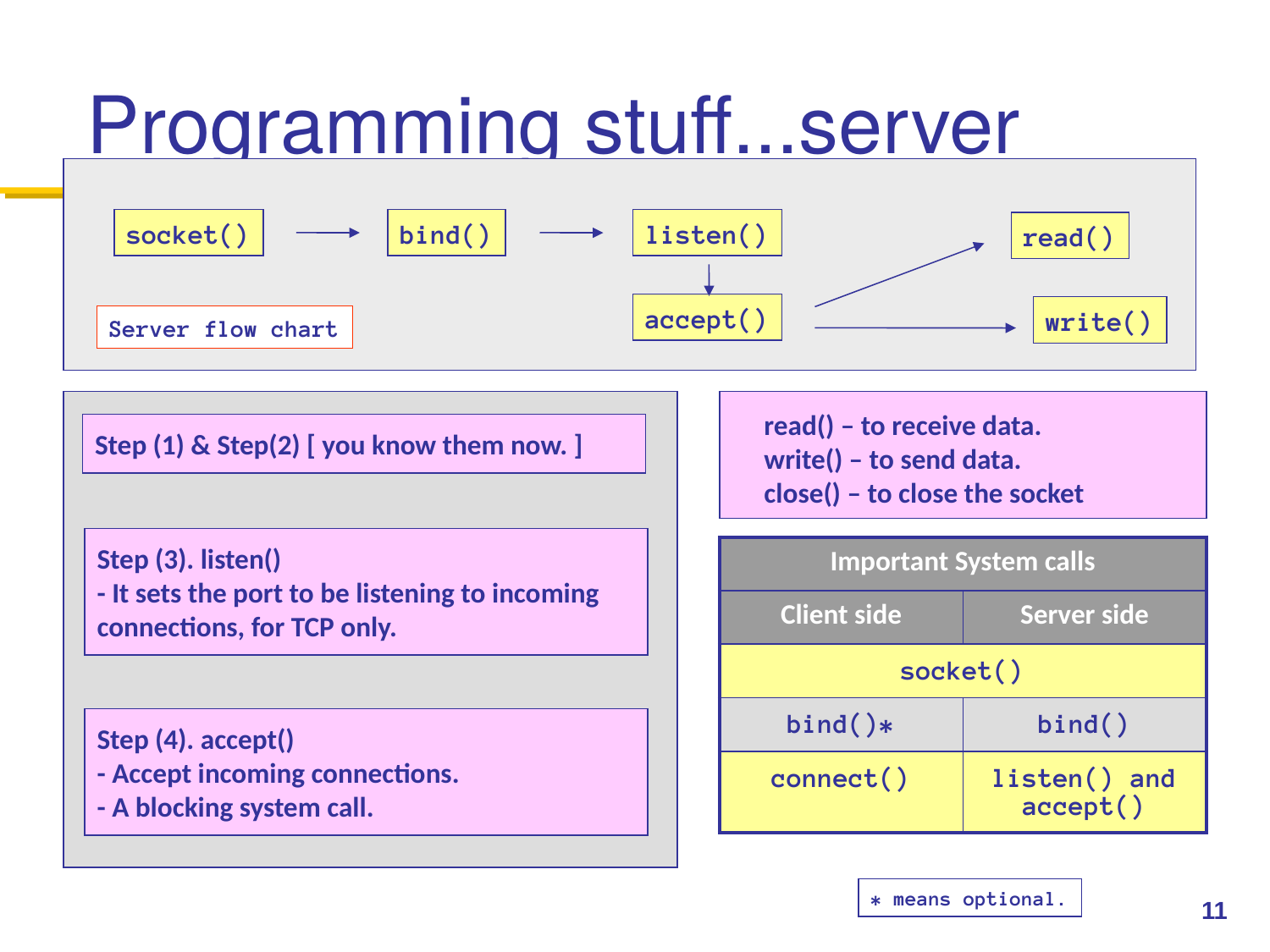

# Programming stuff...server

socket()
bind()
listen()
read()

accept()
write()
Server flow chart

read() – to receive data.
write() – to send data.
close() – to close the socket
Step (1) & Step(2) [ you know them now. ]
Step (3). listen()
- It sets the port to be listening to incoming connections, for TCP only.
| Important System calls |  |
| --- | --- |
| Client side | Server side |
| socket() |  |
| bind()\* | bind() |
| connect() | listen() and accept() |
Step (4). accept()
- Accept incoming connections.
- A blocking system call.
* means optional.
11